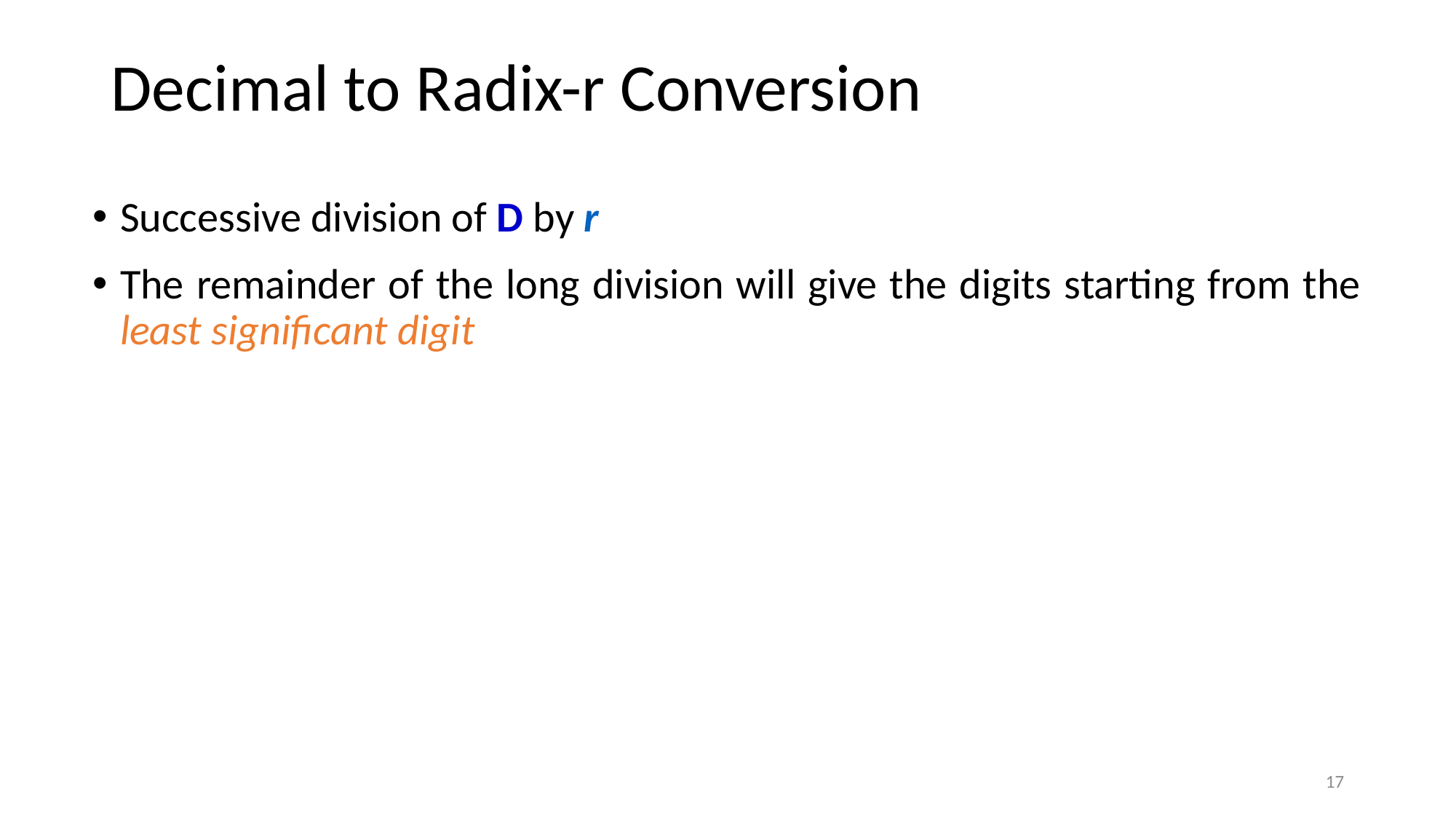

# Decimal to Radix-r Conversion
Successive division of D by r
The remainder of the long division will give the digits starting from the least significant digit
17